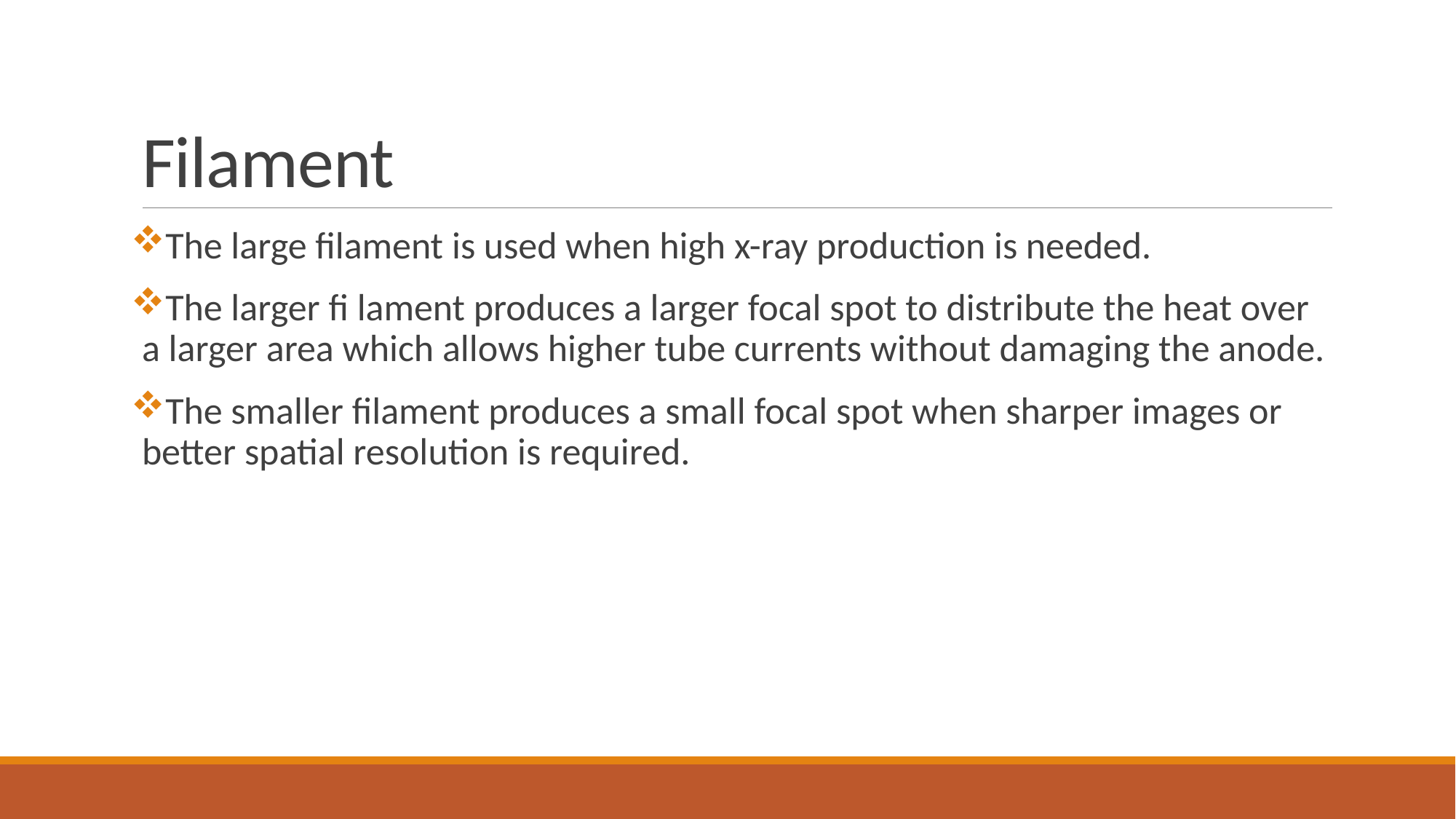

# Filament
The large filament is used when high x-ray production is needed.
The larger fi lament produces a larger focal spot to distribute the heat over a larger area which allows higher tube currents without damaging the anode.
The smaller filament produces a small focal spot when sharper images or better spatial resolution is required.